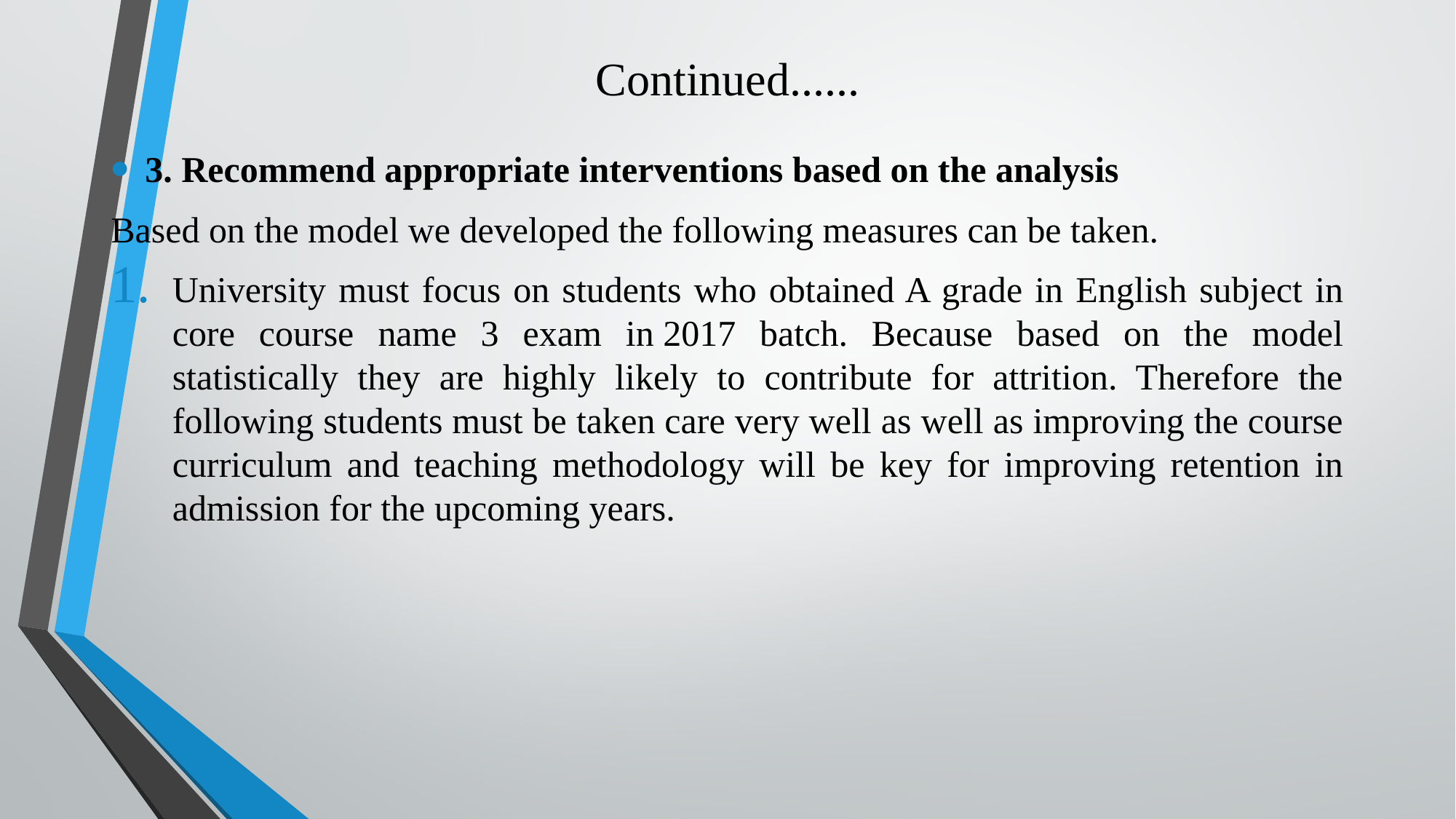

# Continued......
3. Recommend appropriate interventions based on the analysis
Based on the model we developed the following measures can be taken.
University must focus on students who obtained A grade in English subject in core course name 3 exam in 2017 batch. Because based on the model statistically they are highly likely to contribute for attrition. Therefore the following students must be taken care very well as well as improving the course curriculum and teaching methodology will be key for improving retention in admission for the upcoming years.